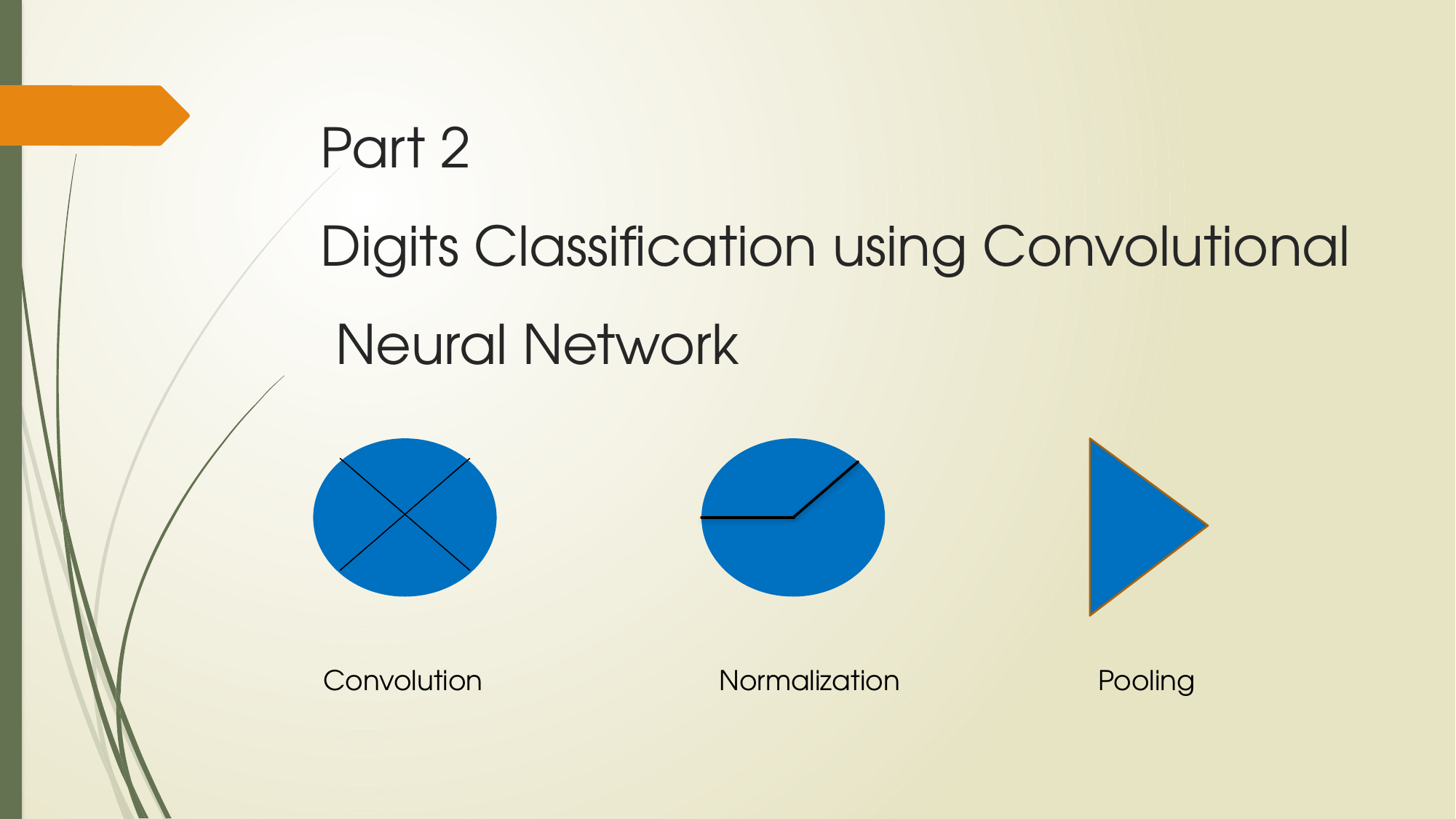

# Part 2 Digits Classification using Convolutional  Neural Network

Convolution                               Normalization                          Pooling